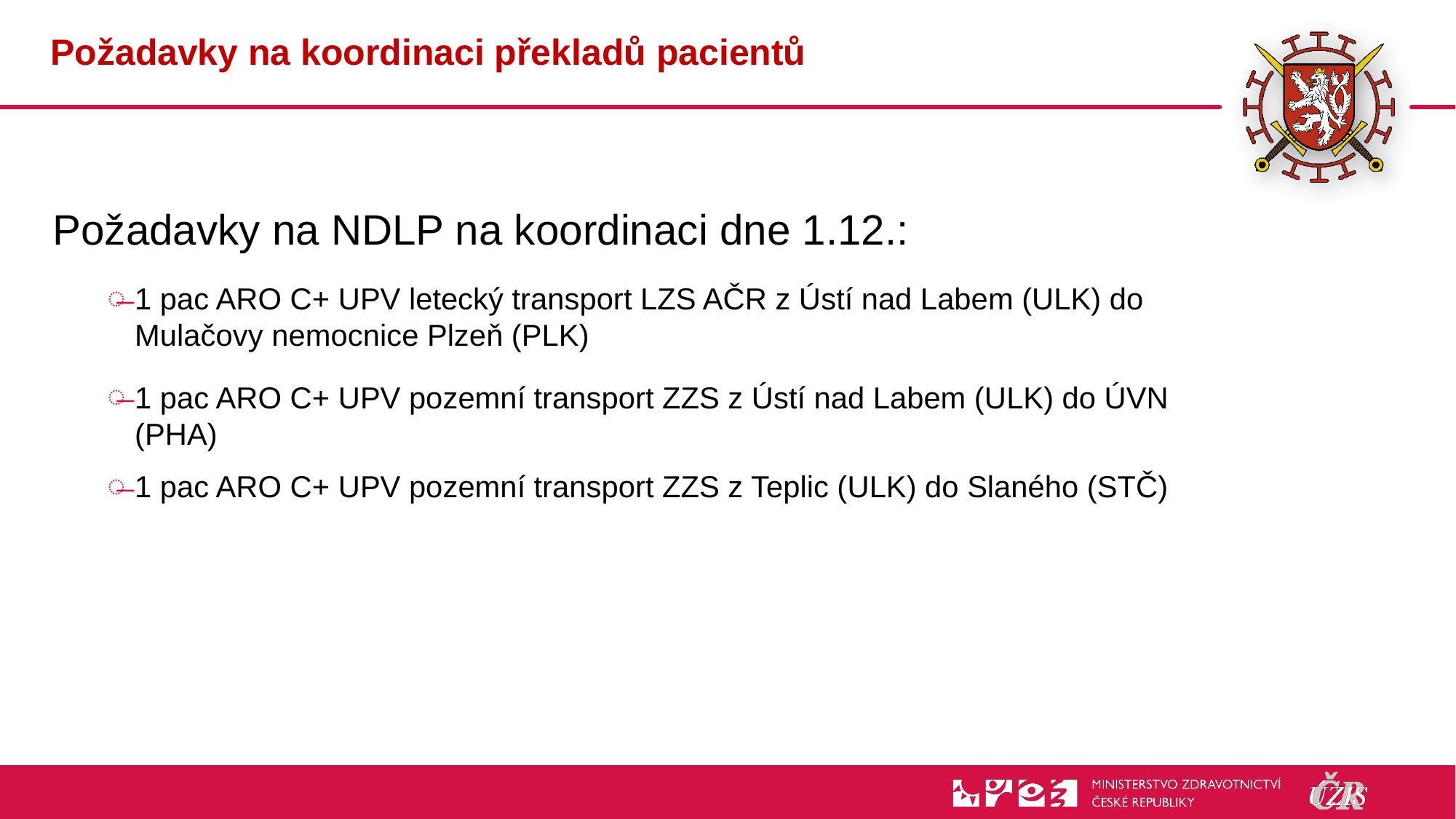

# Požadavky na koordinaci překladů pacientů
Požadavky na NDLP na koordinaci dne 1.12.:
1 pac ARO C+ UPV letecký transport LZS AČR z Ústí nad Labem (ULK) do Mulačovy nemocnice Plzeň (PLK)
1 pac ARO C+ UPV pozemní transport ZZS z Ústí nad Labem (ULK) do ÚVN (PHA)
1 pac ARO C+ UPV pozemní transport ZZS z Teplic (ULK) do Slaného (STČ)